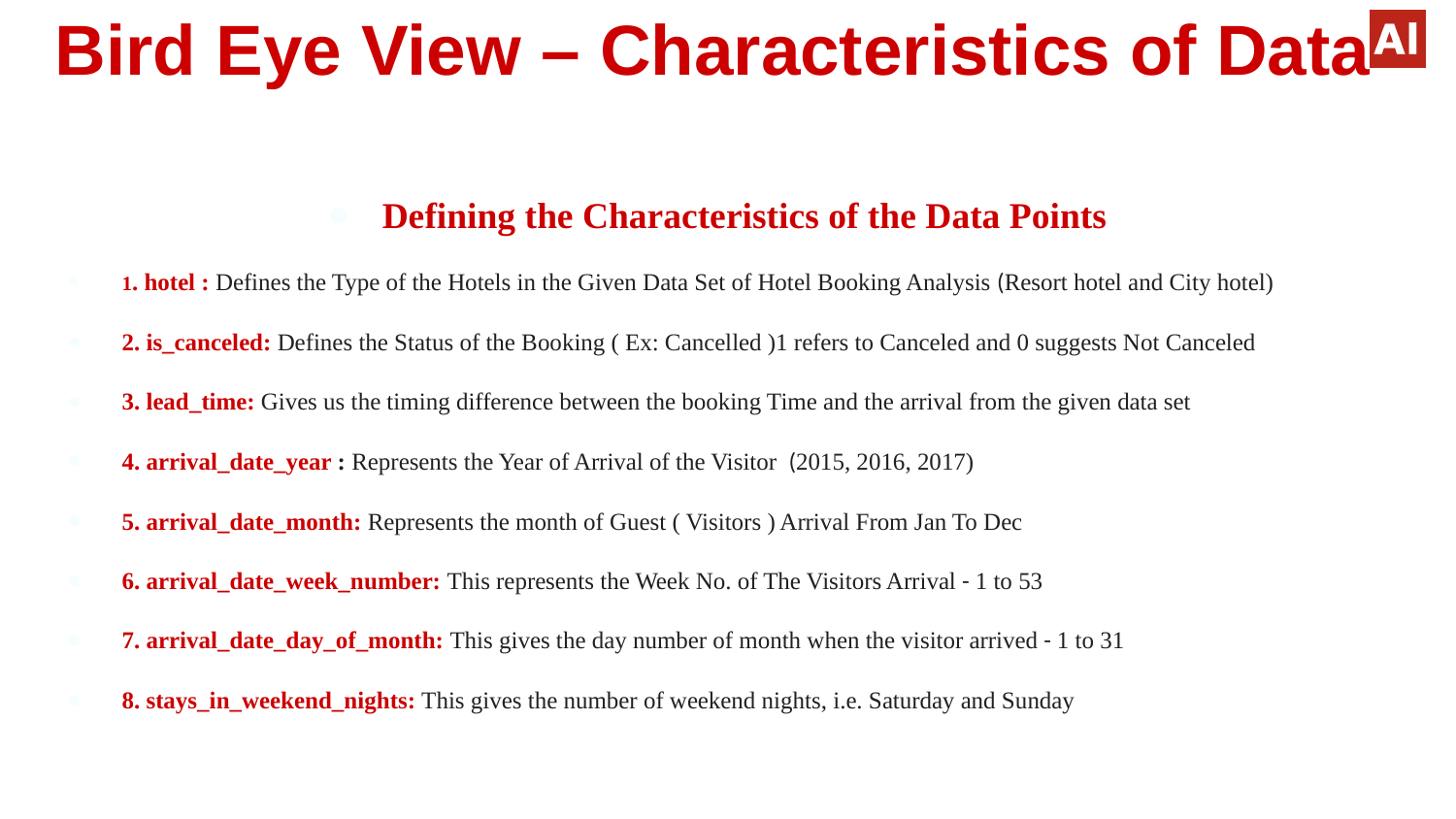

# Bird Eye View – Characteristics of Data
Defining the Characteristics of the Data Points
1. hotel : Defines the Type of the Hotels in the Given Data Set of Hotel Booking Analysis (Resort hotel and City hotel)
2. is_canceled: Defines the Status of the Booking ( Ex: Cancelled )1 refers to Canceled and 0 suggests Not Canceled
3. lead_time: Gives us the timing difference between the booking Time and the arrival from the given data set
4. arrival_date_year : Represents the Year of Arrival of the Visitor  (2015, 2016, 2017)
5. arrival_date_month: Represents the month of Guest ( Visitors ) Arrival From Jan To Dec
6. arrival_date_week_number: This represents the Week No. of The Visitors Arrival - 1 to 53
7. arrival_date_day_of_month: This gives the day number of month when the visitor arrived - 1 to 31
8. stays_in_weekend_nights: This gives the number of weekend nights, i.e. Saturday and Sunday